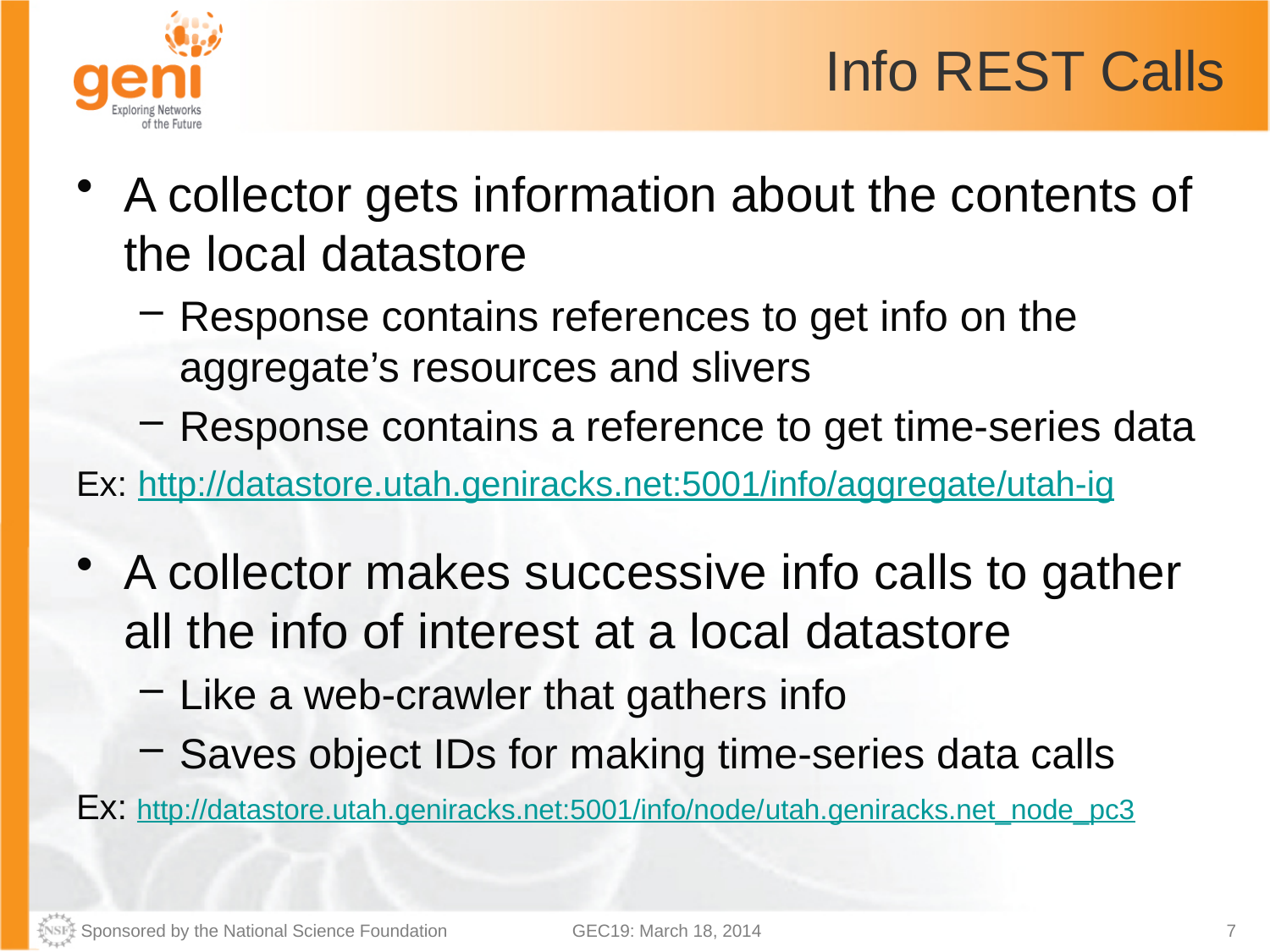

# Info REST Calls
A collector gets information about the contents of the local datastore
Response contains references to get info on the aggregate’s resources and slivers
Response contains a reference to get time-series data
Ex: http://datastore.utah.geniracks.net:5001/info/aggregate/utah-ig

A collector makes successive info calls to gather all the info of interest at a local datastore
Like a web-crawler that gathers info
Saves object IDs for making time-series data calls
Ex: http://datastore.utah.geniracks.net:5001/info/node/utah.geniracks.net_node_pc3